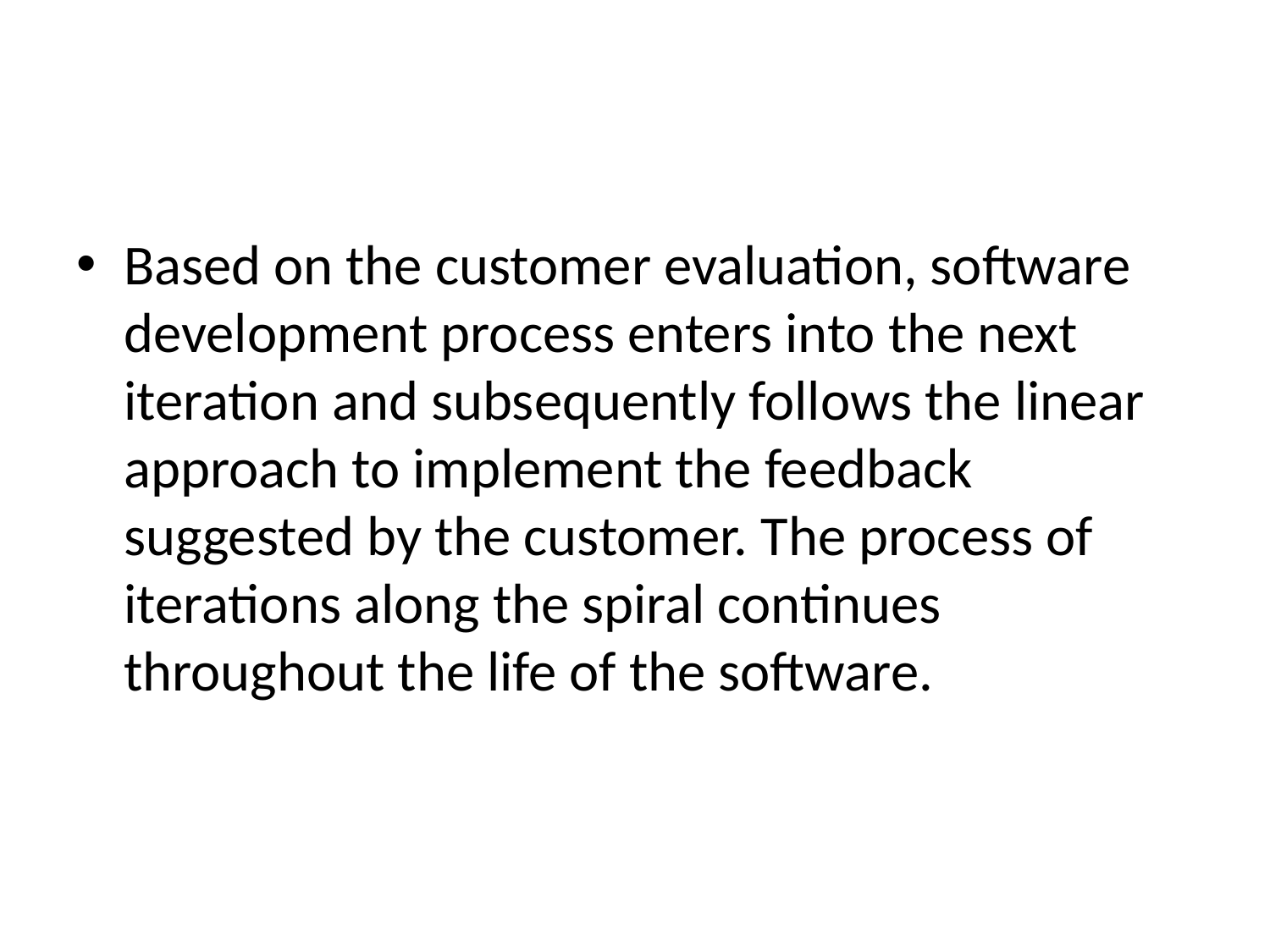

#
Based on the customer evaluation, software development process enters into the next iteration and subsequently follows the linear approach to implement the feedback suggested by the customer. The process of iterations along the spiral continues throughout the life of the software.